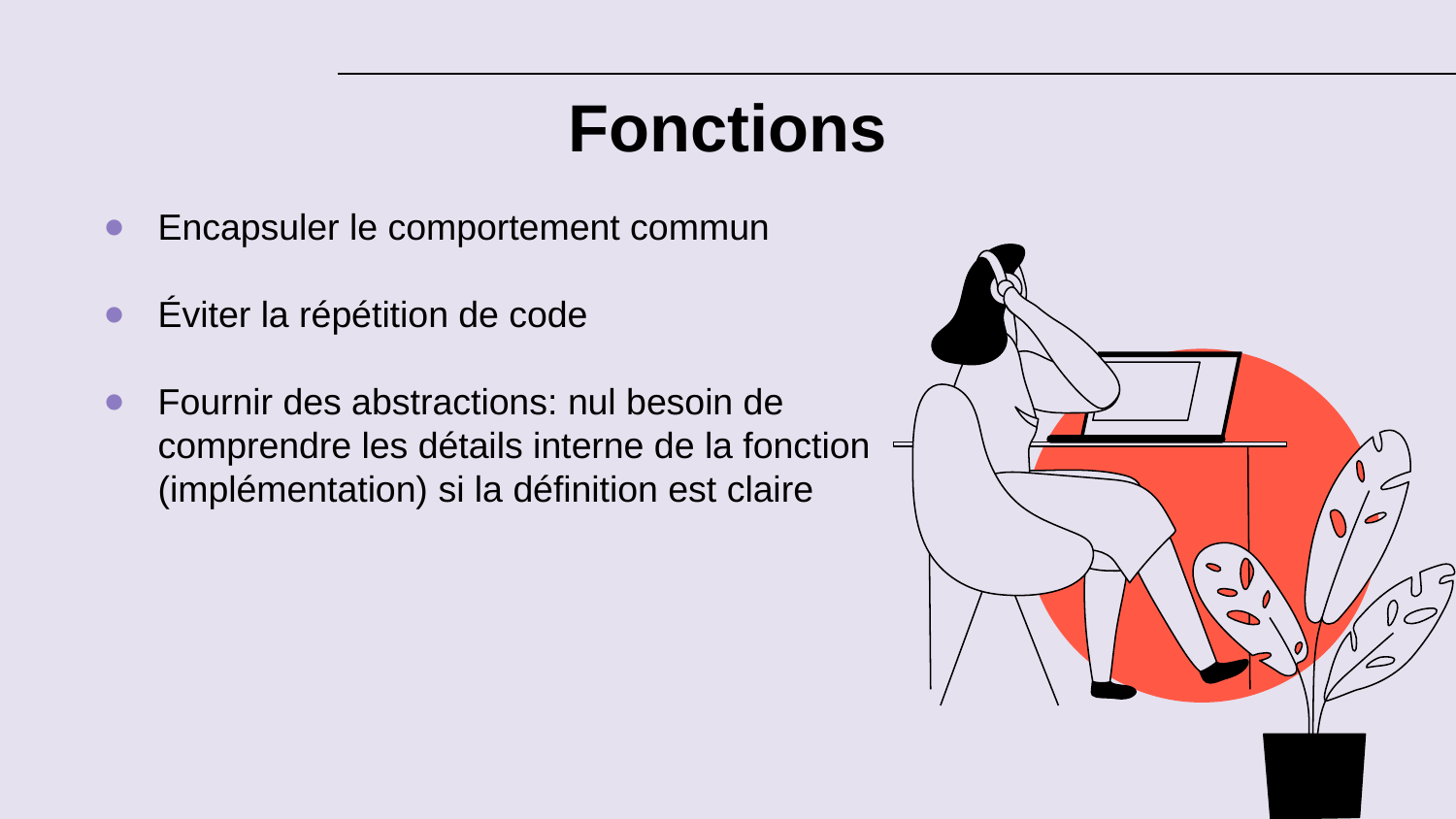

# Fonctions
Encapsuler le comportement commun

Éviter la répétition de code

Fournir des abstractions: nul besoin de comprendre les détails interne de la fonction (implémentation) si la définition est claire